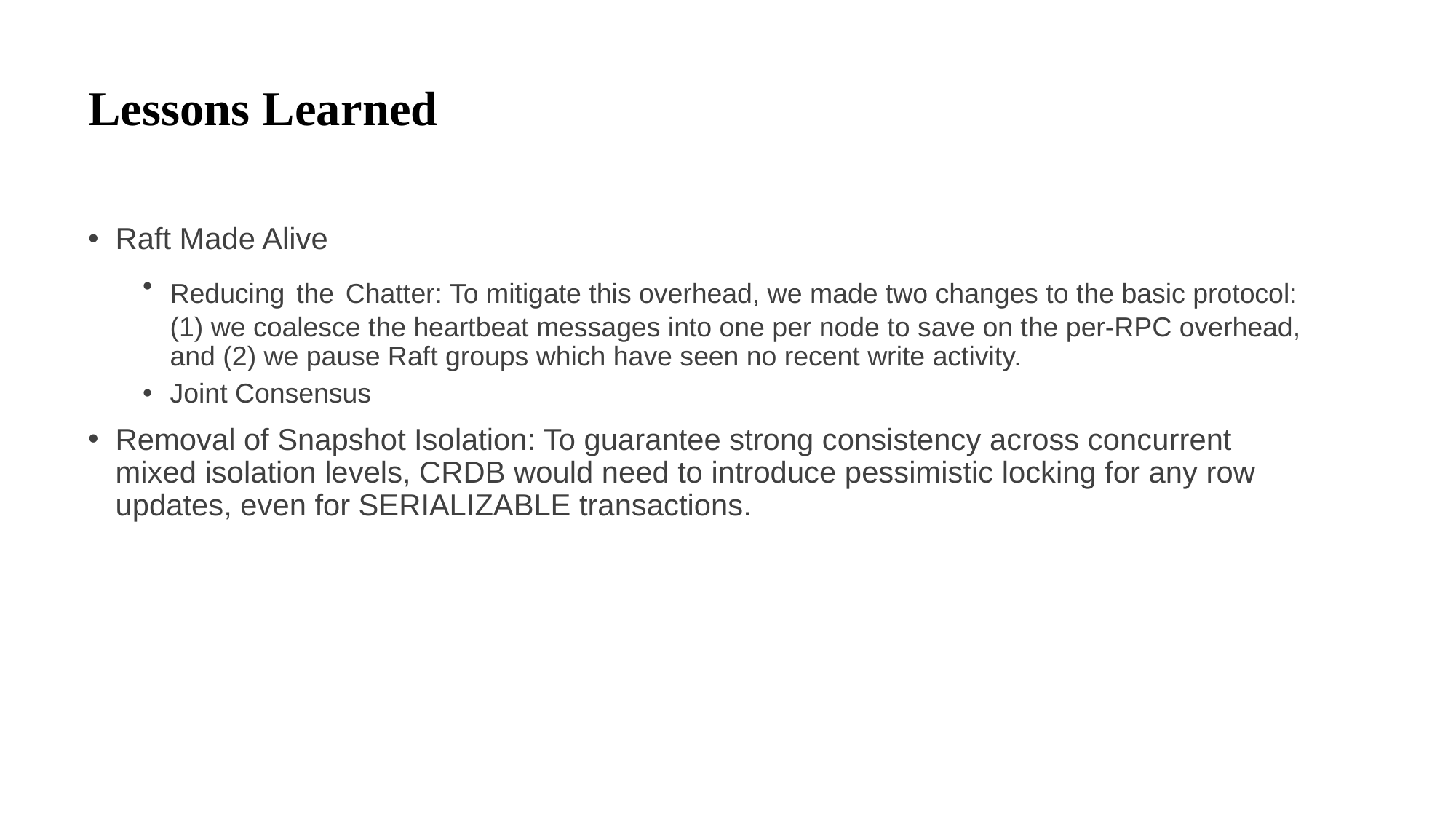

# Lessons Learned
Raft Made Alive
Reducing the Chatter: To mitigate this overhead, we made two changes to the basic protocol: (1) we coalesce the heartbeat messages into one per node to save on the per-RPC overhead, and (2) we pause Raft groups which have seen no recent write activity.
Joint Consensus
Removal of Snapshot Isolation: To guarantee strong consistency across concurrent mixed isolation levels, CRDB would need to introduce pessimistic locking for any row updates, even for SERIALIZABLE transactions.